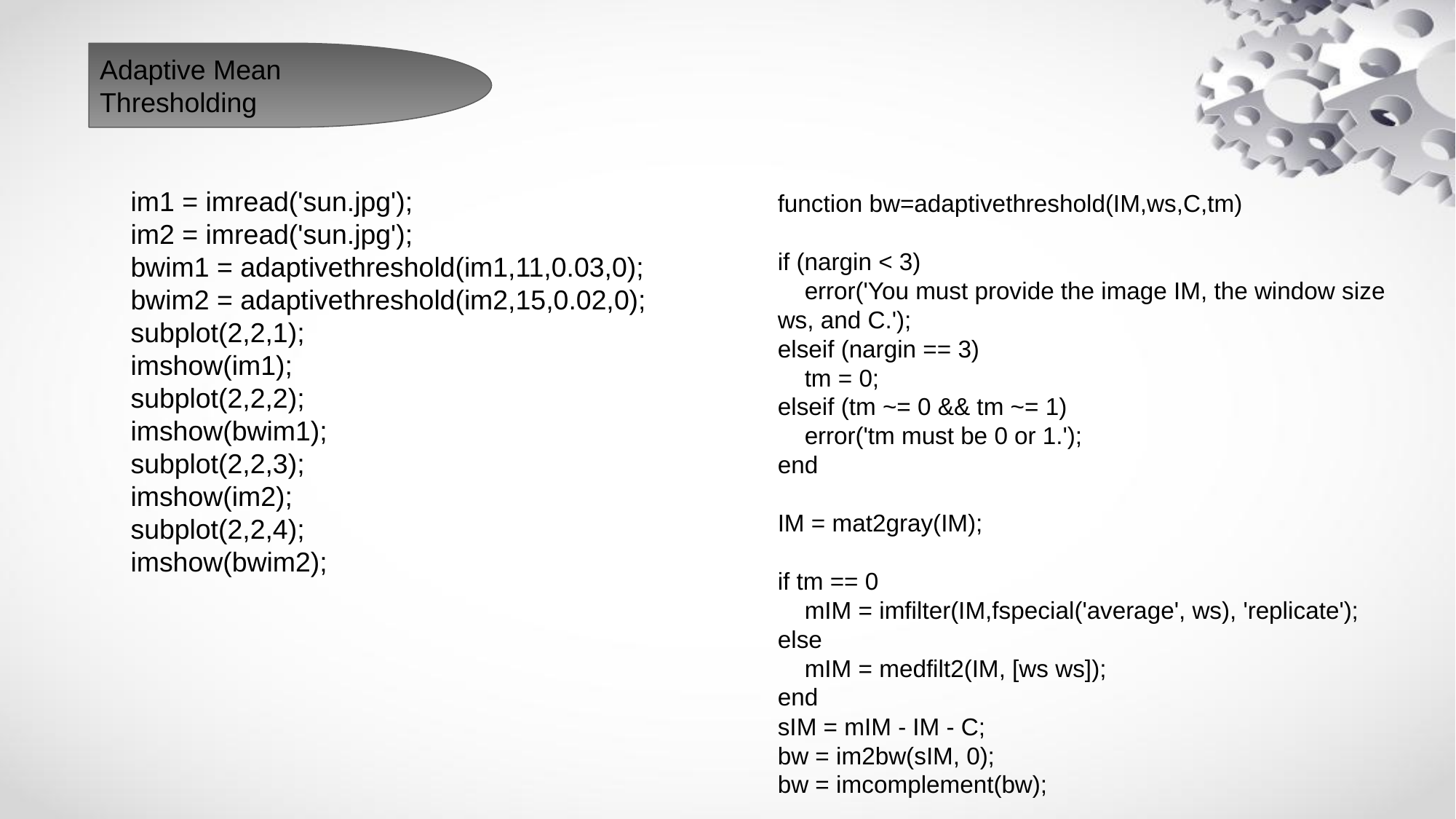

Adaptive Mean Thresholding
im1 = imread('sun.jpg');
im2 = imread('sun.jpg');
bwim1 = adaptivethreshold(im1,11,0.03,0);
bwim2 = adaptivethreshold(im2,15,0.02,0);
subplot(2,2,1);
imshow(im1);
subplot(2,2,2);
imshow(bwim1);
subplot(2,2,3);
imshow(im2);
subplot(2,2,4);
imshow(bwim2);

function bw=adaptivethreshold(IM,ws,C,tm)

if (nargin < 3)
    error('You must provide the image IM, the window size ws, and C.');
elseif (nargin == 3)
    tm = 0;
elseif (tm ~= 0 && tm ~= 1)
    error('tm must be 0 or 1.');
end

IM = mat2gray(IM);

if tm == 0
    mIM = imfilter(IM,fspecial('average', ws), 'replicate');
else
    mIM = medfilt2(IM, [ws ws]);
end
sIM = mIM - IM - C;
bw = im2bw(sIM, 0);
bw = imcomplement(bw);